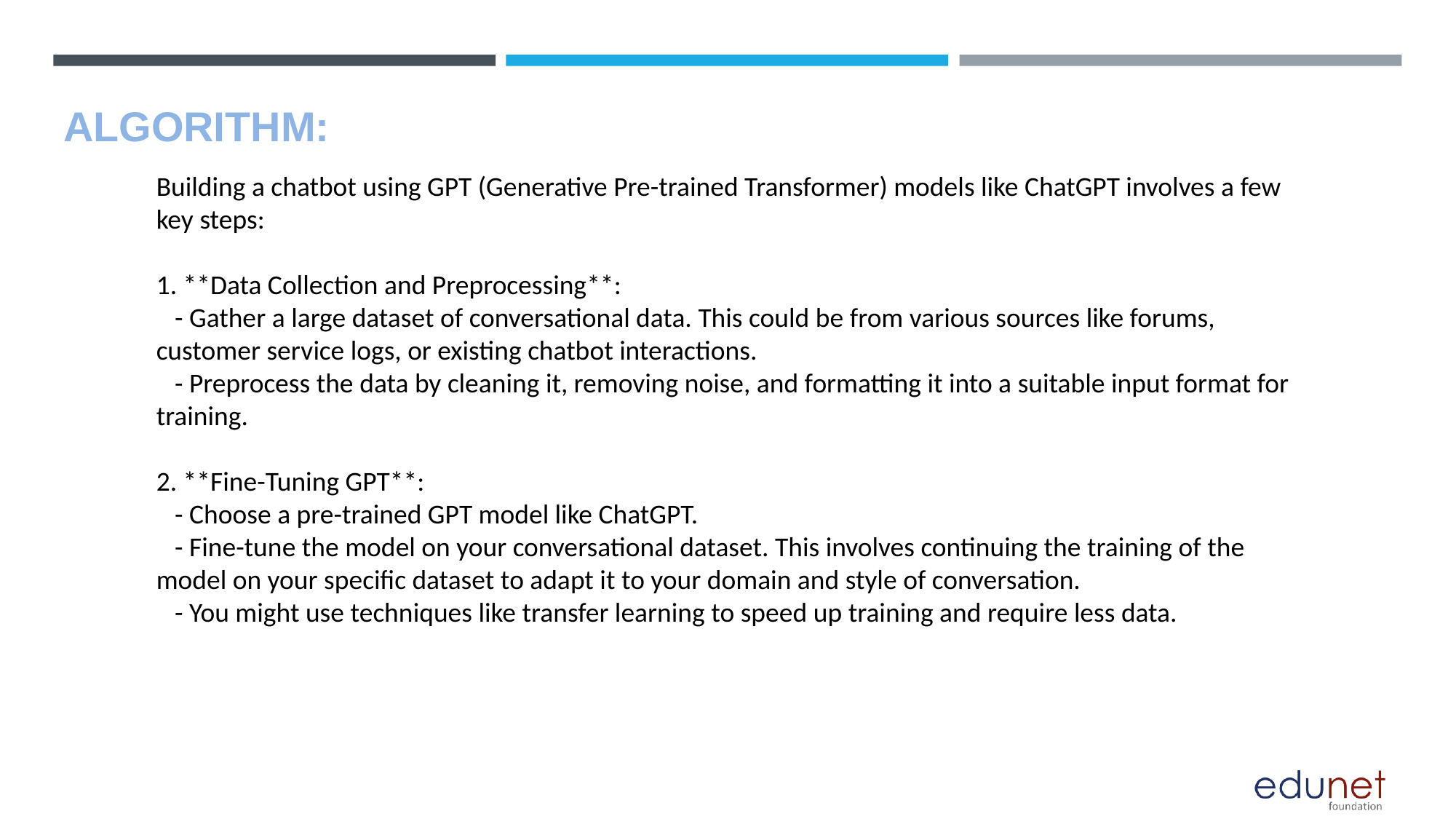

# ALGORITHM:
Building a chatbot using GPT (Generative Pre-trained Transformer) models like ChatGPT involves a few key steps:

1. **Data Collection and Preprocessing**:
   - Gather a large dataset of conversational data. This could be from various sources like forums, customer service logs, or existing chatbot interactions.
   - Preprocess the data by cleaning it, removing noise, and formatting it into a suitable input format for training.

2. **Fine-Tuning GPT**:
   - Choose a pre-trained GPT model like ChatGPT.
   - Fine-tune the model on your conversational dataset. This involves continuing the training of the model on your specific dataset to adapt it to your domain and style of conversation.
   - You might use techniques like transfer learning to speed up training and require less data.